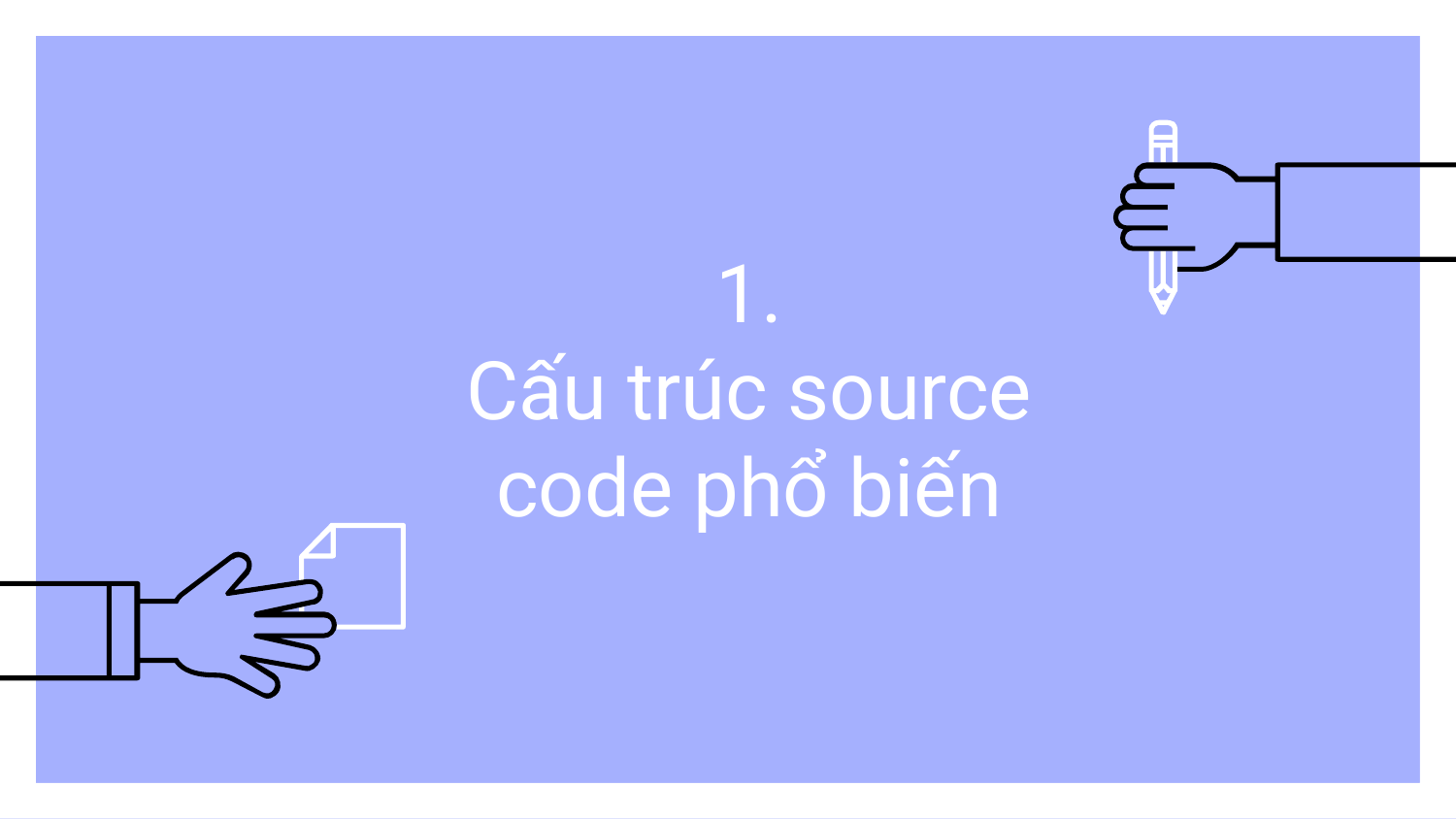

# 1.
Cấu trúc source code phổ biến